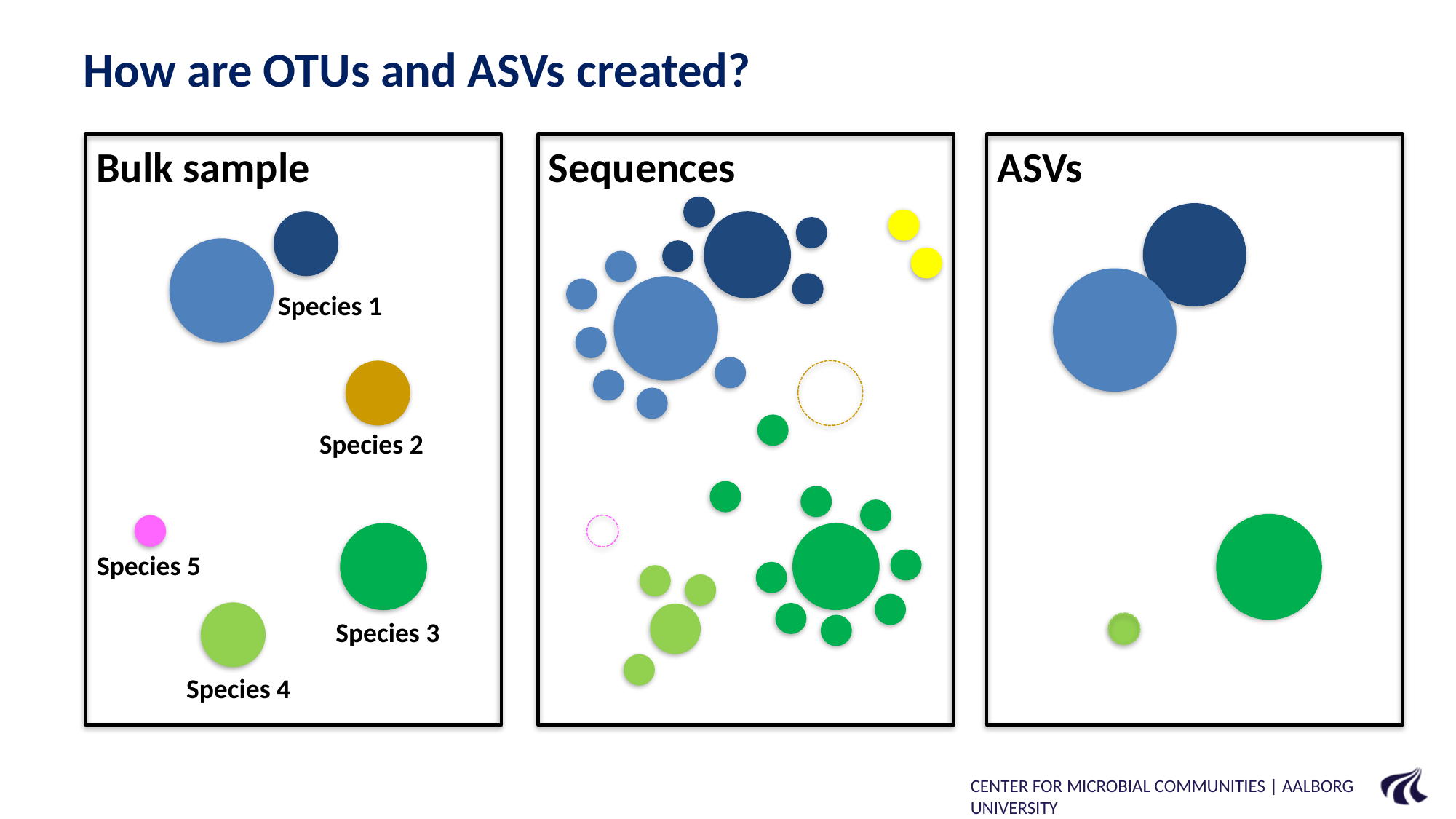

# How are OTUs and ASVs created?

Bulk sample

Sequences

ASVs

Species 1

Species 2

Species 5

Species 3

Species 4